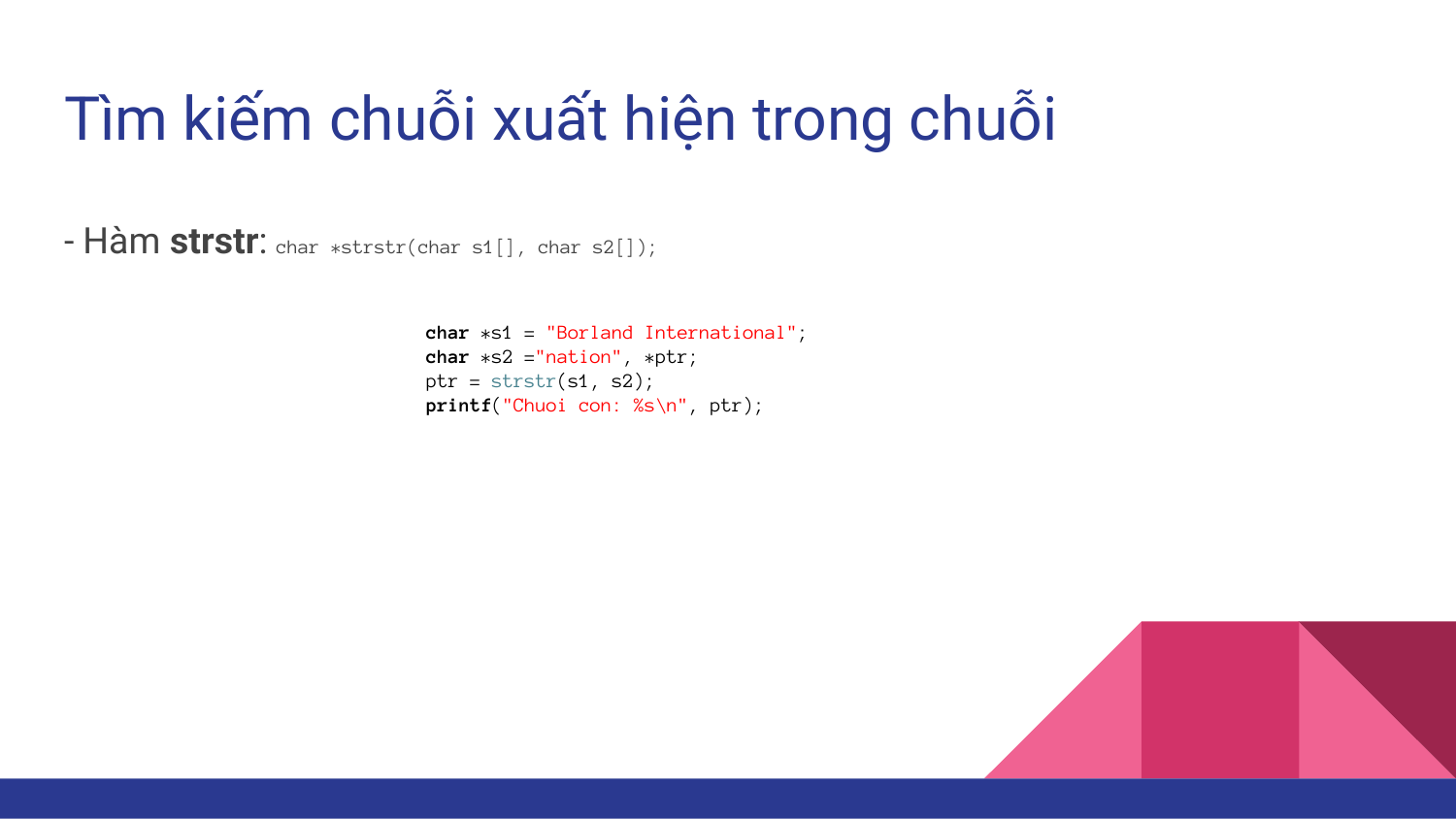

# Tìm kiếm chuỗi xuất hiện trong chuỗi
- Hàm strstr: char *strstr(char s1[], char s2[]);

char *s1 = "Borland International";
char *s2 ="nation", *ptr;
ptr = strstr(s1, s2);
printf("Chuoi con: %s\n", ptr);